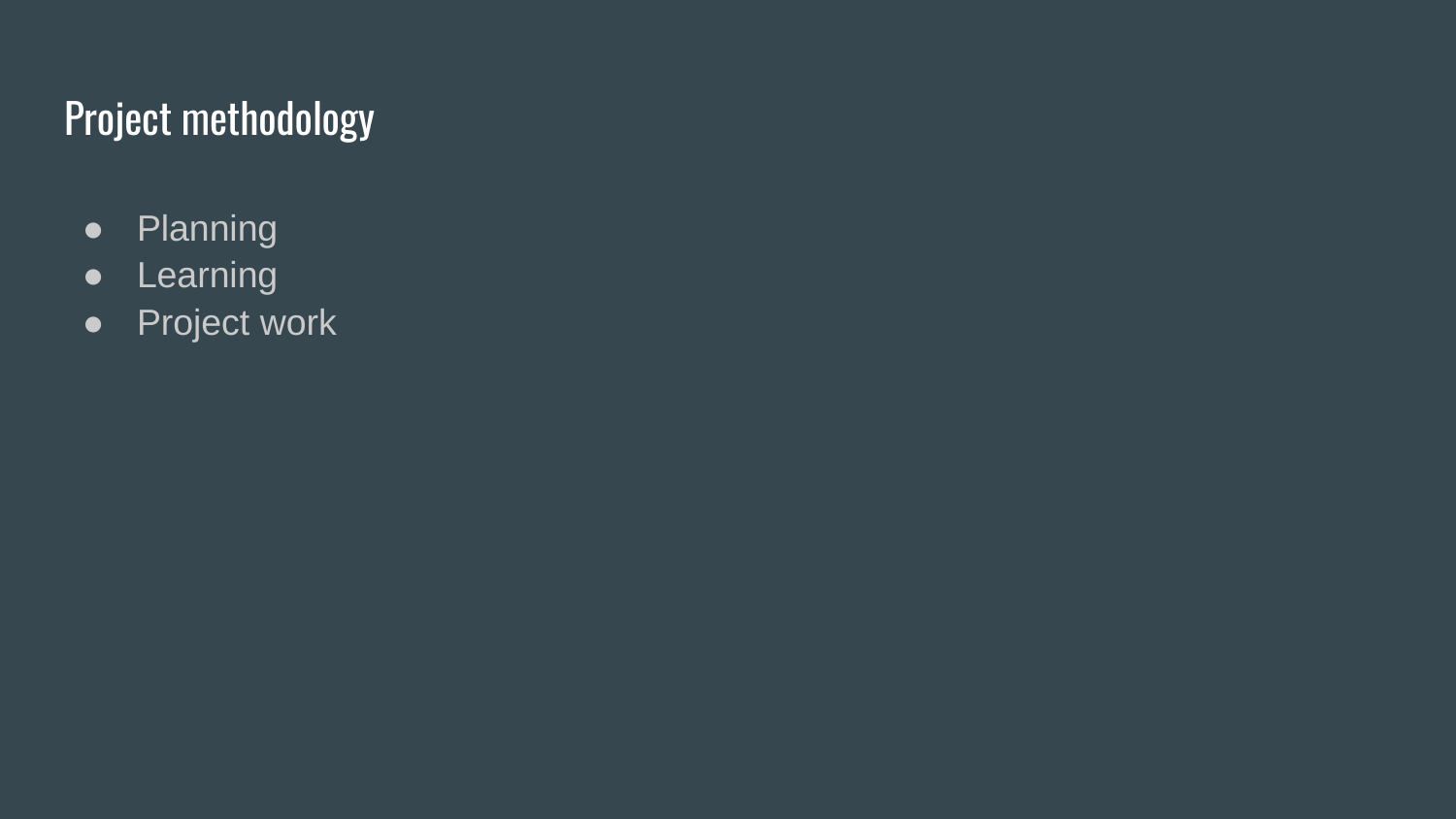

# Project methodology
Planning
Learning
Project work